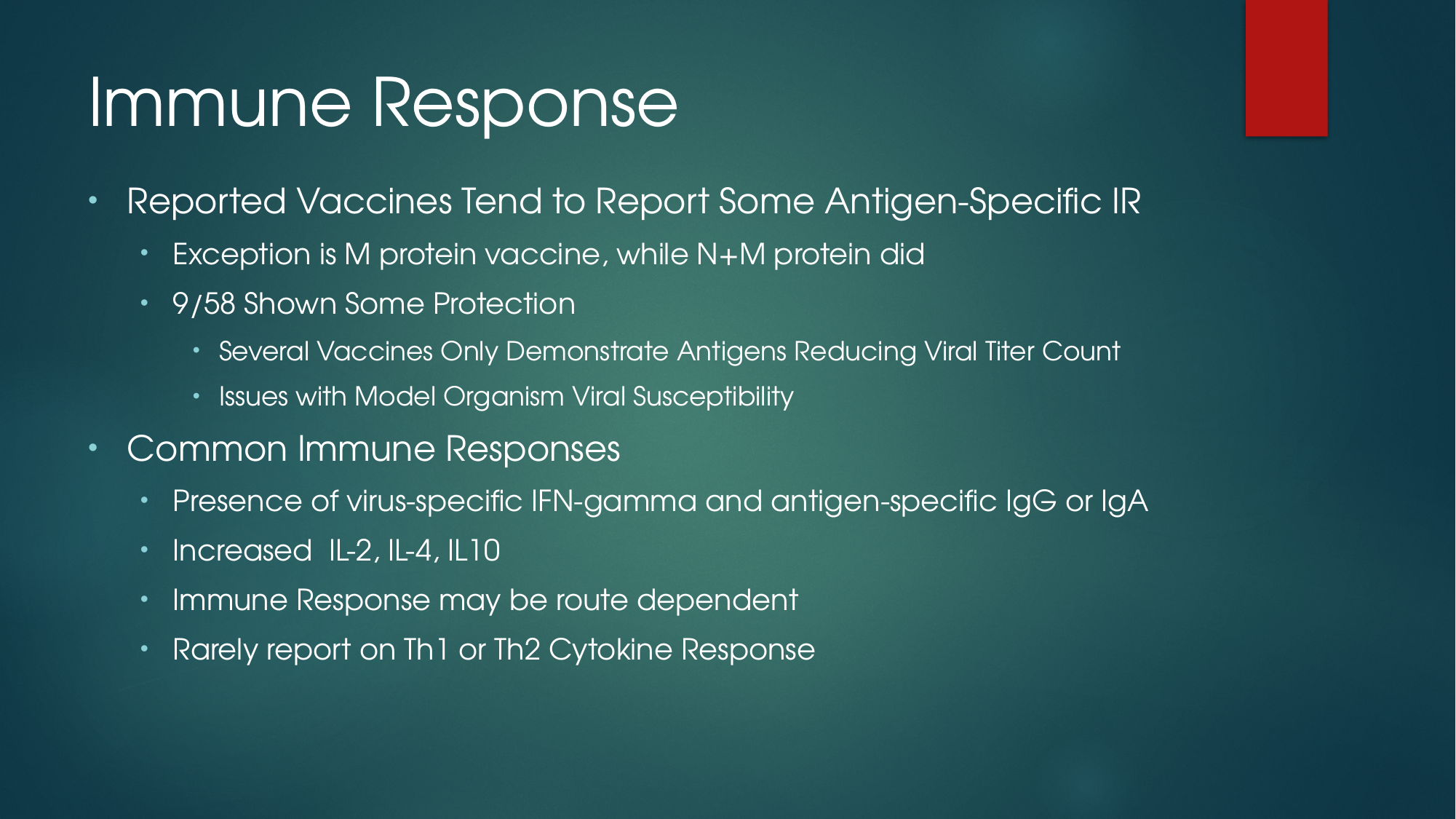

# Immune Response
Reported Vaccines Tend to Report Some Antigen-Specific IR
Exception is M protein vaccine, while N+M protein did
9/58 Shown Some Protection
Several Vaccines Only Demonstrate Antigens Reducing Viral Titer Count
Issues with Model Organism Viral Susceptibility
Common Immune Responses
Presence of virus-specific IFN-gamma and antigen-specific IgG or IgA
Increased  IL-2, IL-4, IL10
Immune Response may be route dependent
Rarely report on Th1 or Th2 Cytokine Response